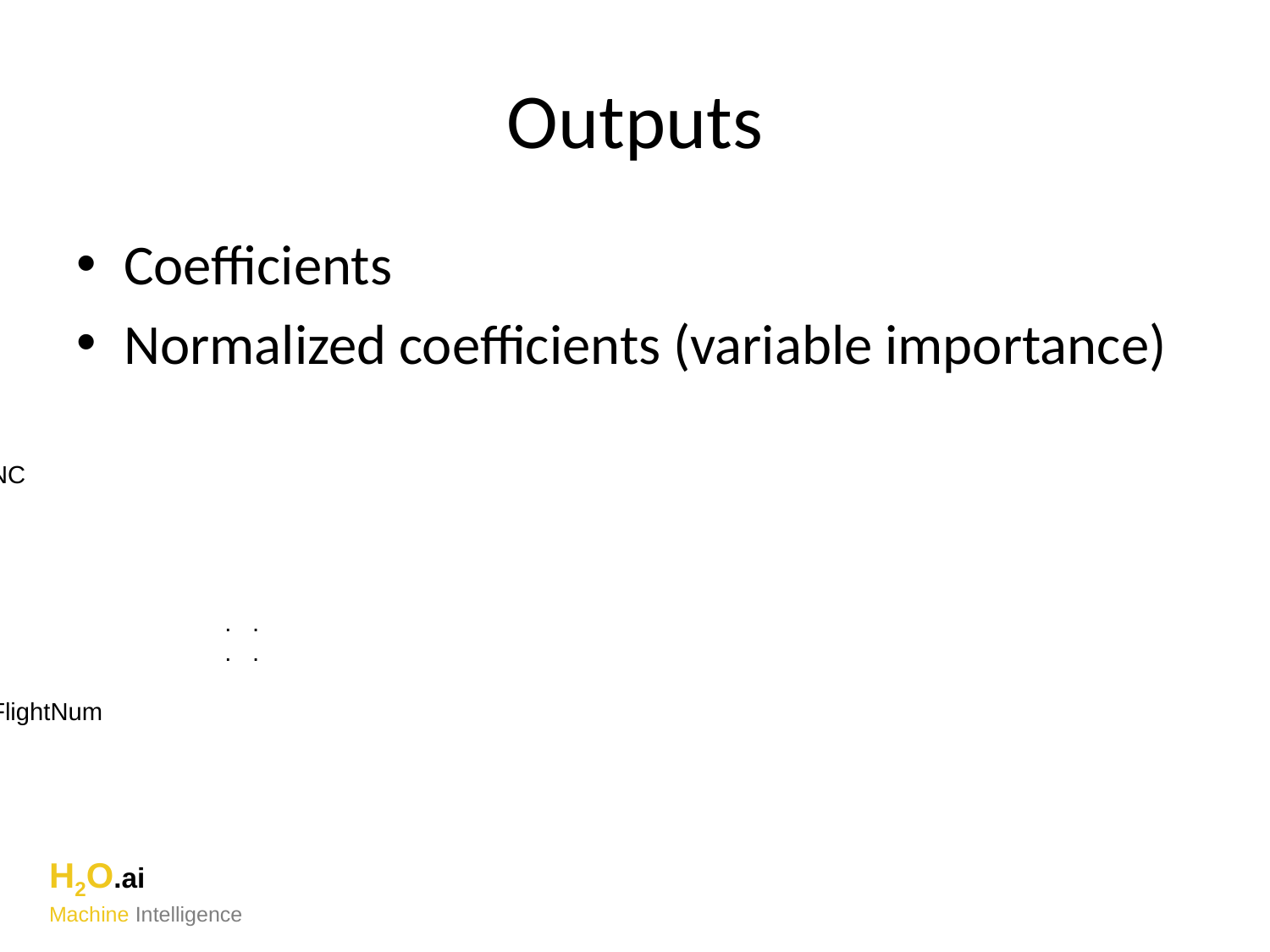

# Outputs
Coefficients
Normalized coefficients (variable importance)

Coefficients:
        Dest.ABQ   Dest.ACY    Dest.ALB   Dest.AMA   Dest.ANC
         0.80322   -0.06288     0.13333    0.14092    0.92581
        Dest.AT    Dest.AUS    Dest.AVL   Dest.AVP   Dest.BDL
        -0.21849    0.78392    -0.34974   -0.31825    0.38924

							.   .
							.   .													.   .

        DayofMonth  DayOfWeek  CRSDepTime CRSArrTime FlightNum
        -0.03087     0.02110    0.00029    0.00027    0.00007
        Distance    Intercept
         0.00024     136.69614
H2O.ai
Machine Intelligence